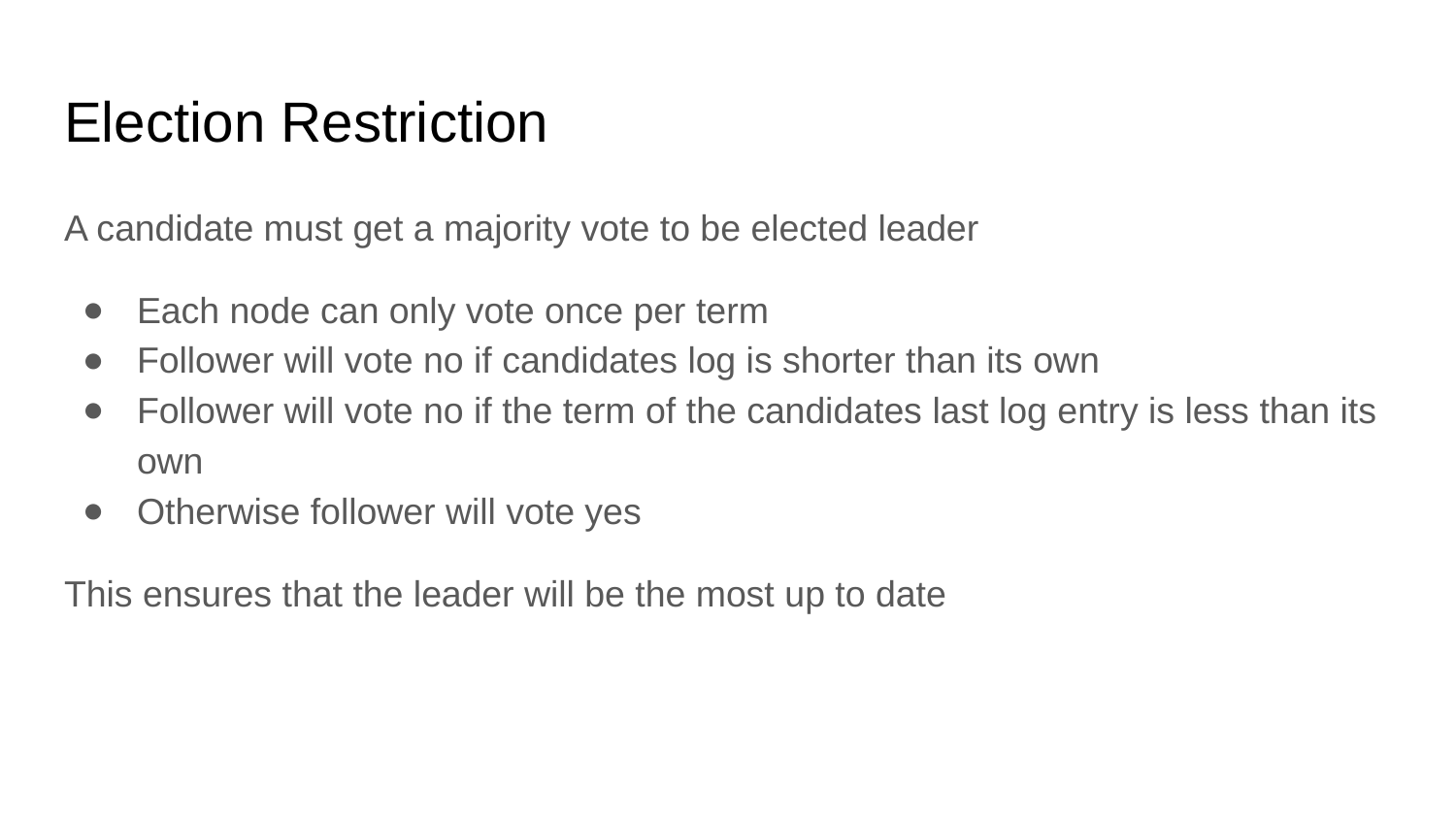

# Election Restriction
A candidate must get a majority vote to be elected leader
Each node can only vote once per term
Follower will vote no if candidates log is shorter than its own
Follower will vote no if the term of the candidates last log entry is less than its own
Otherwise follower will vote yes
This ensures that the leader will be the most up to date